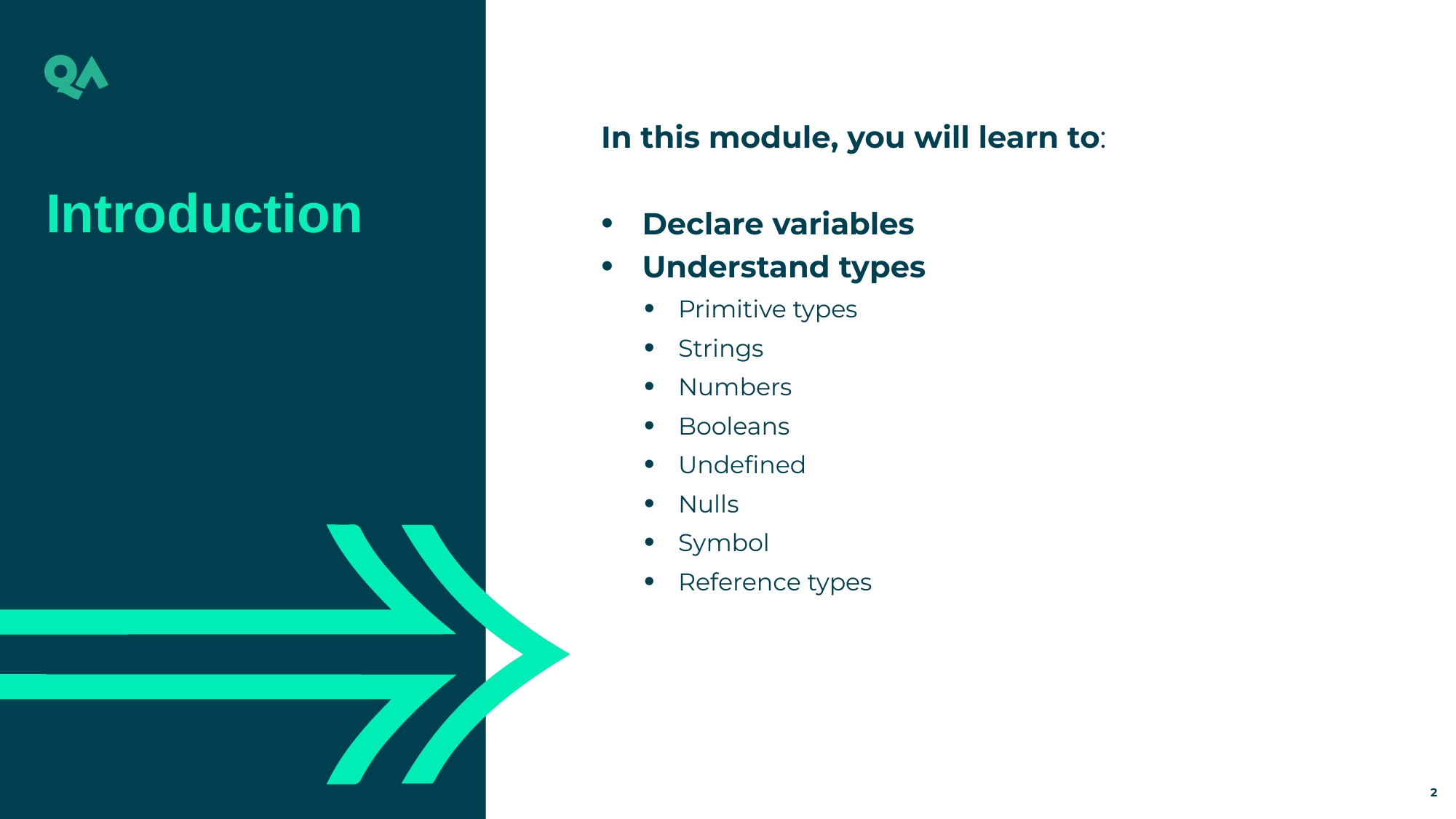

In this module, you will learn to:

Declare variables
Understand types
Primitive types
Strings
Numbers
Booleans
Undefined
Nulls
Symbol
Reference types
Introduction
2